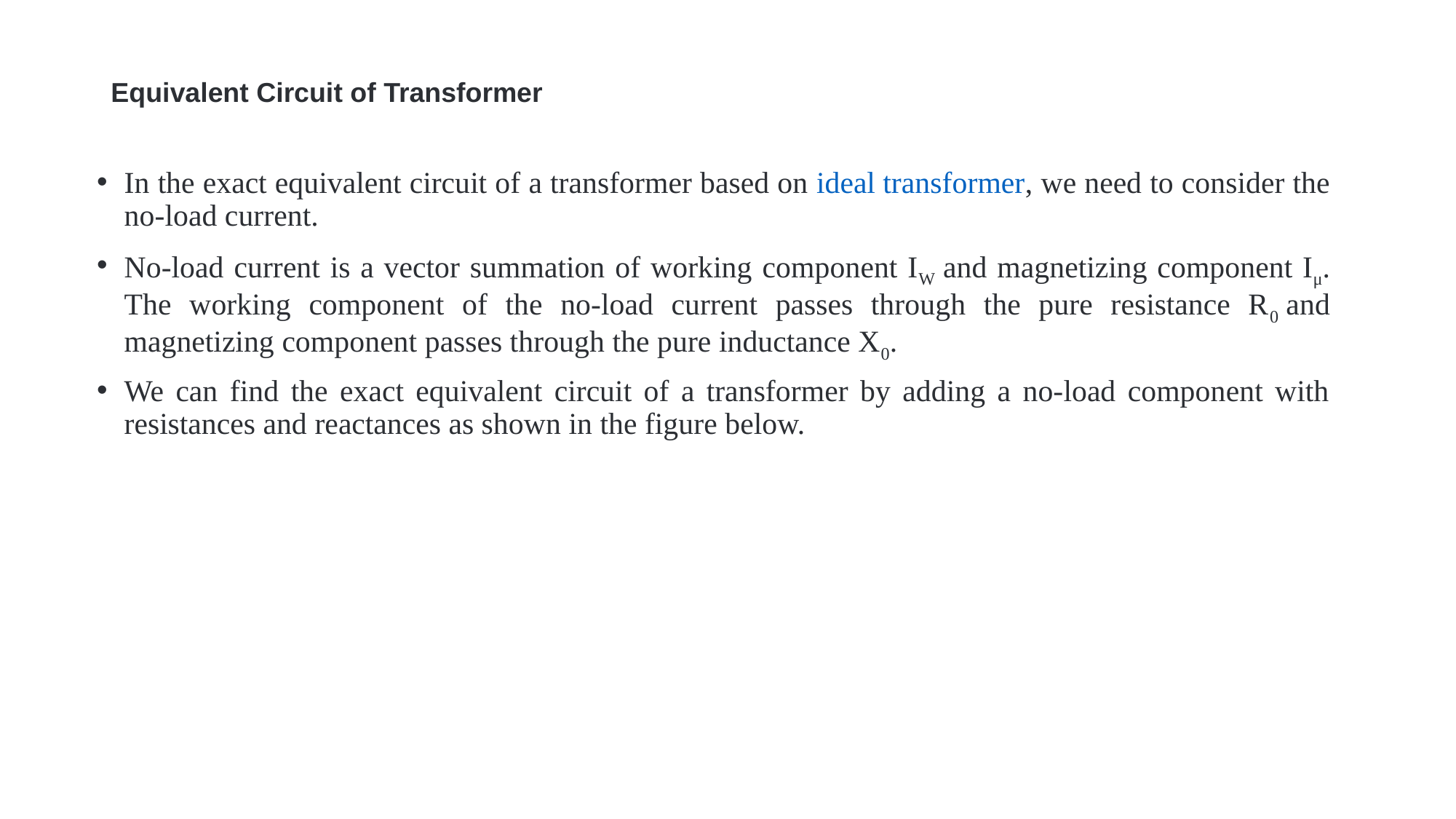

# Equivalent Circuit of Transformer
In the exact equivalent circuit of a transformer based on ideal transformer, we need to consider the no-load current.
No-load current is a vector summation of working component IW and magnetizing component Iμ. The working component of the no-load current passes through the pure resistance R0 and magnetizing component passes through the pure inductance X0.
We can find the exact equivalent circuit of a transformer by adding a no-load component with resistances and reactances as shown in the figure below.